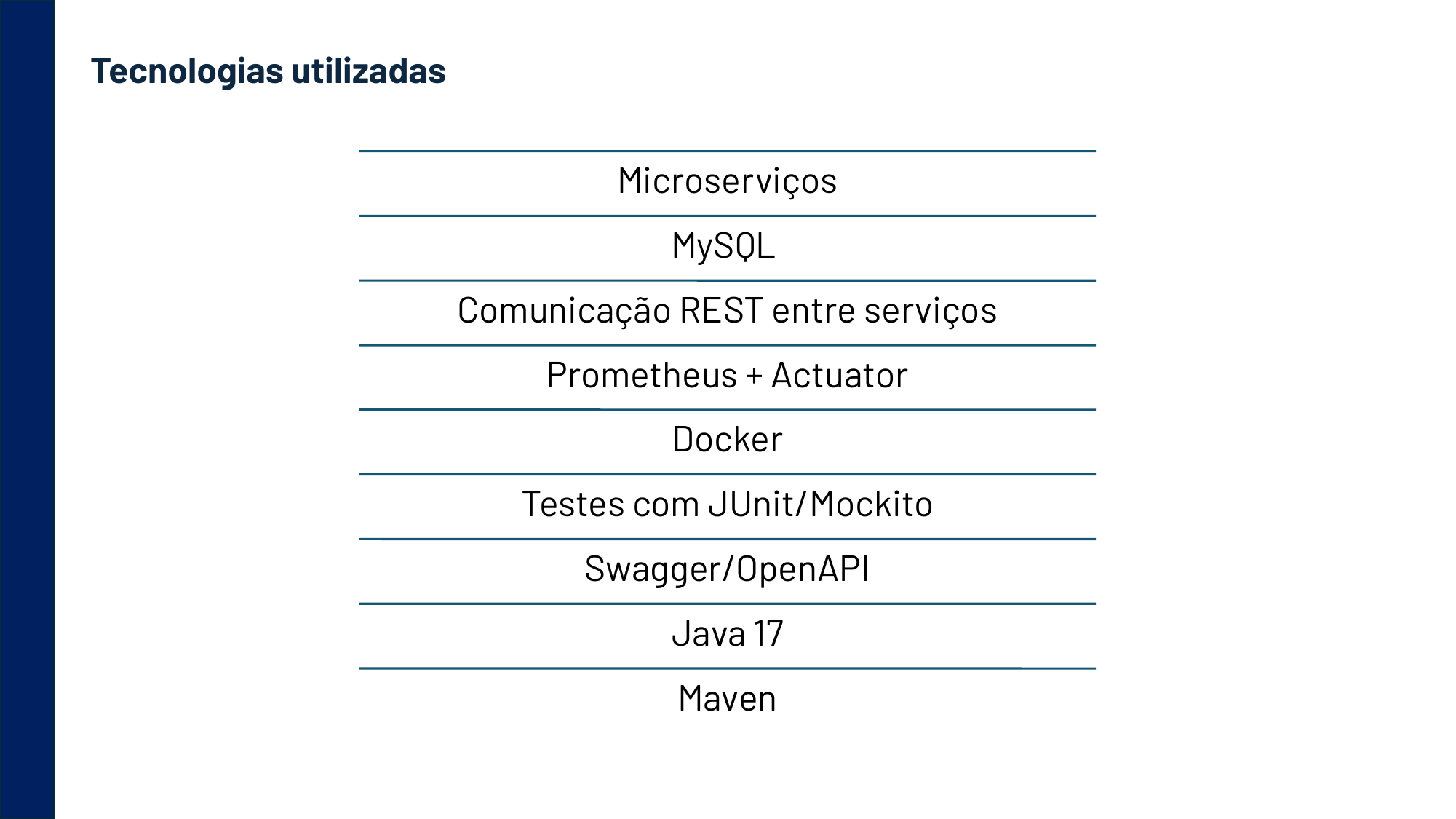

Tecnologias utilizadas
Microserviços
MySQL
Comunicação REST entre serviços
Prometheus + Actuator
Docker
Testes com JUnit/Mockito
Swagger/OpenAPI
Java 17
Maven